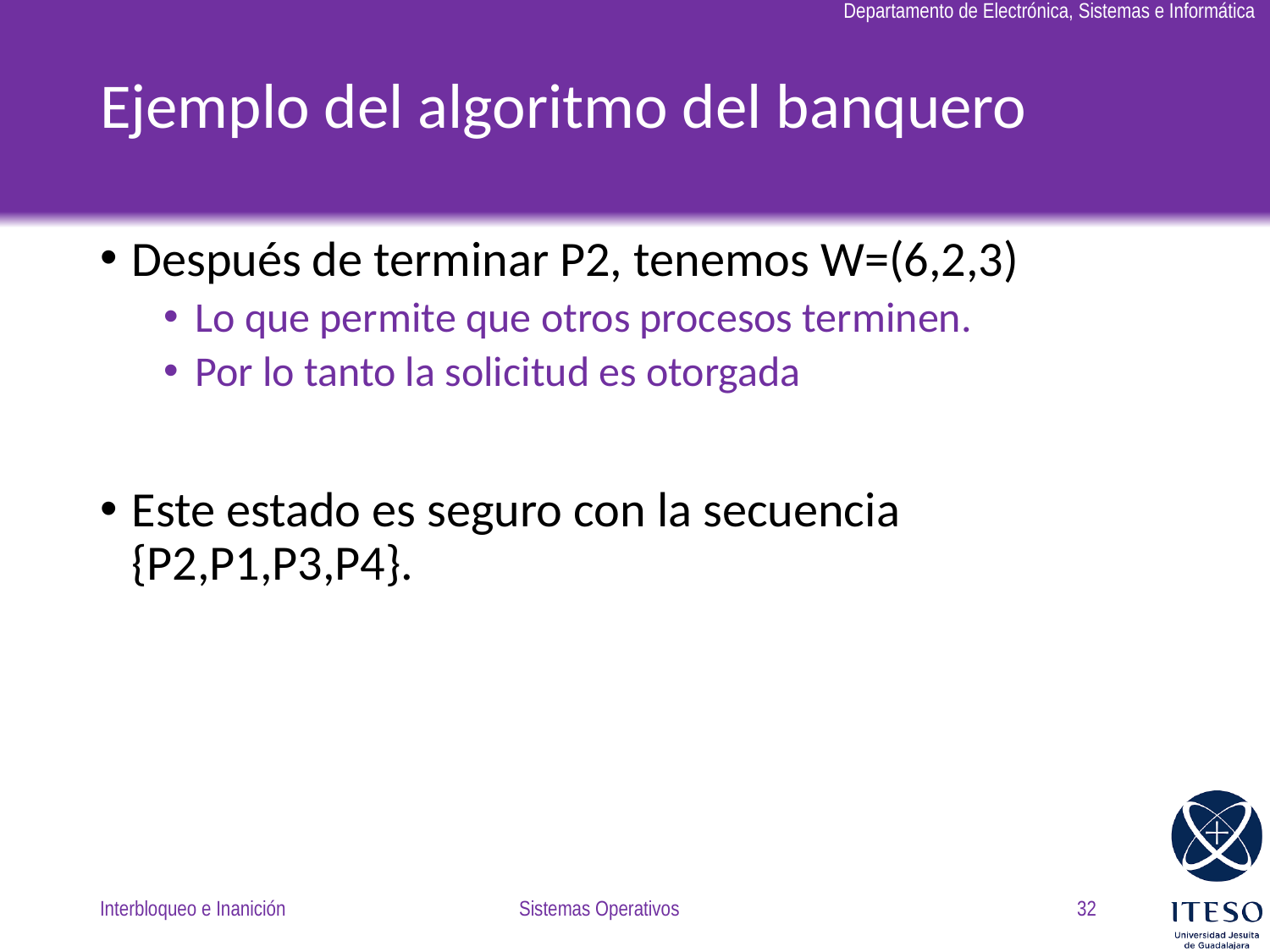

# Ejemplo del algoritmo del banquero

Después de terminar P2, tenemos W=(6,2,3)
Lo que permite que otros procesos terminen.
Por lo tanto la solicitud es otorgada

Este estado es seguro con la secuencia {P2,P1,P3,P4}.
Interbloqueo e Inanición
Sistemas Operativos
32